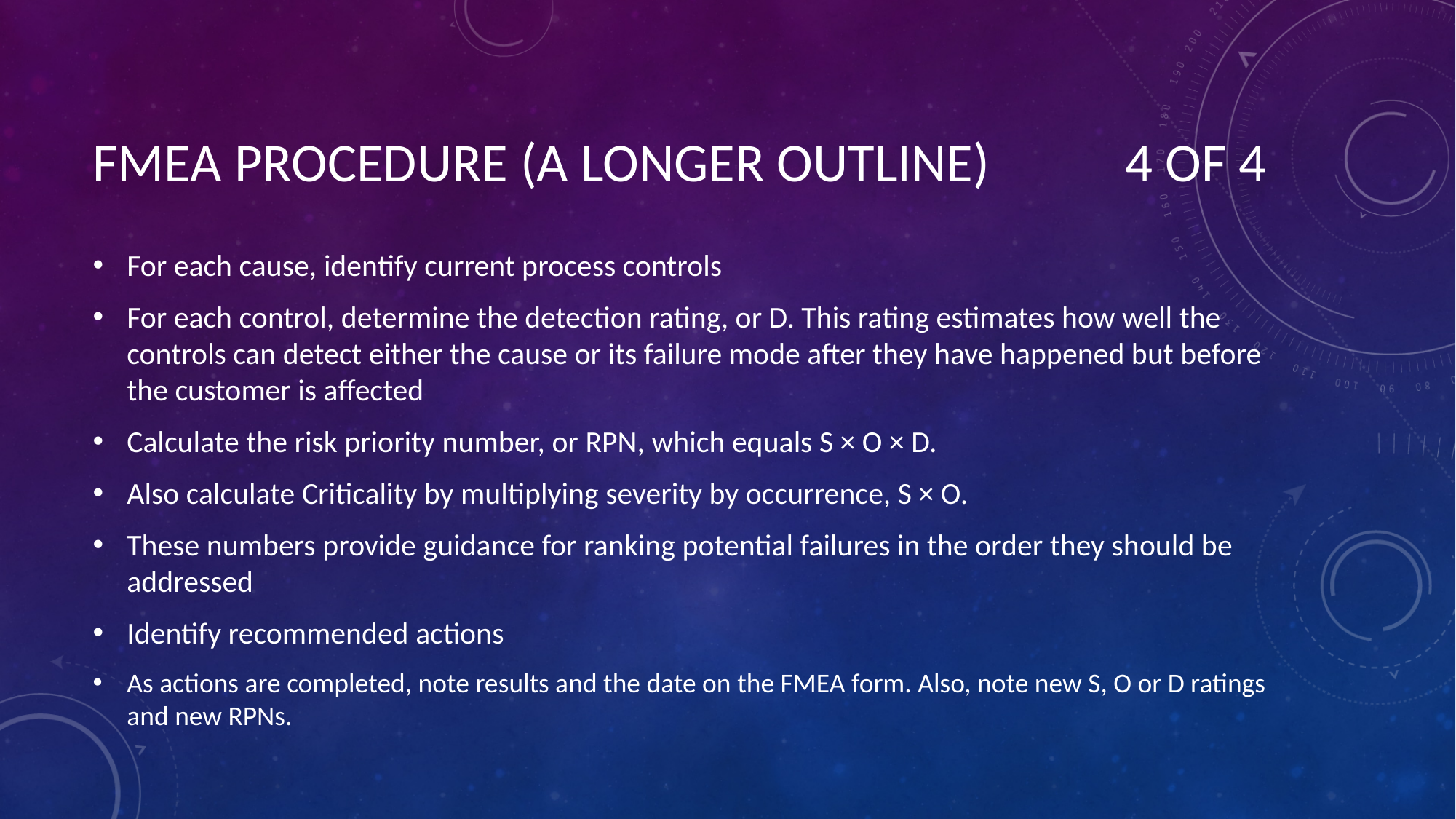

# FMEA Procedure (a Longer Outline)           4 of 4
For each cause, identify current process controls
For each control, determine the detection rating, or D. This rating estimates how well the controls can detect either the cause or its failure mode after they have happened but before the customer is affected
Calculate the risk priority number, or RPN, which equals S × O × D.
Also calculate Criticality by multiplying severity by occurrence, S × O.
These numbers provide guidance for ranking potential failures in the order they should be addressed
Identify recommended actions
As actions are completed, note results and the date on the FMEA form. Also, note new S, O or D ratings and new RPNs.